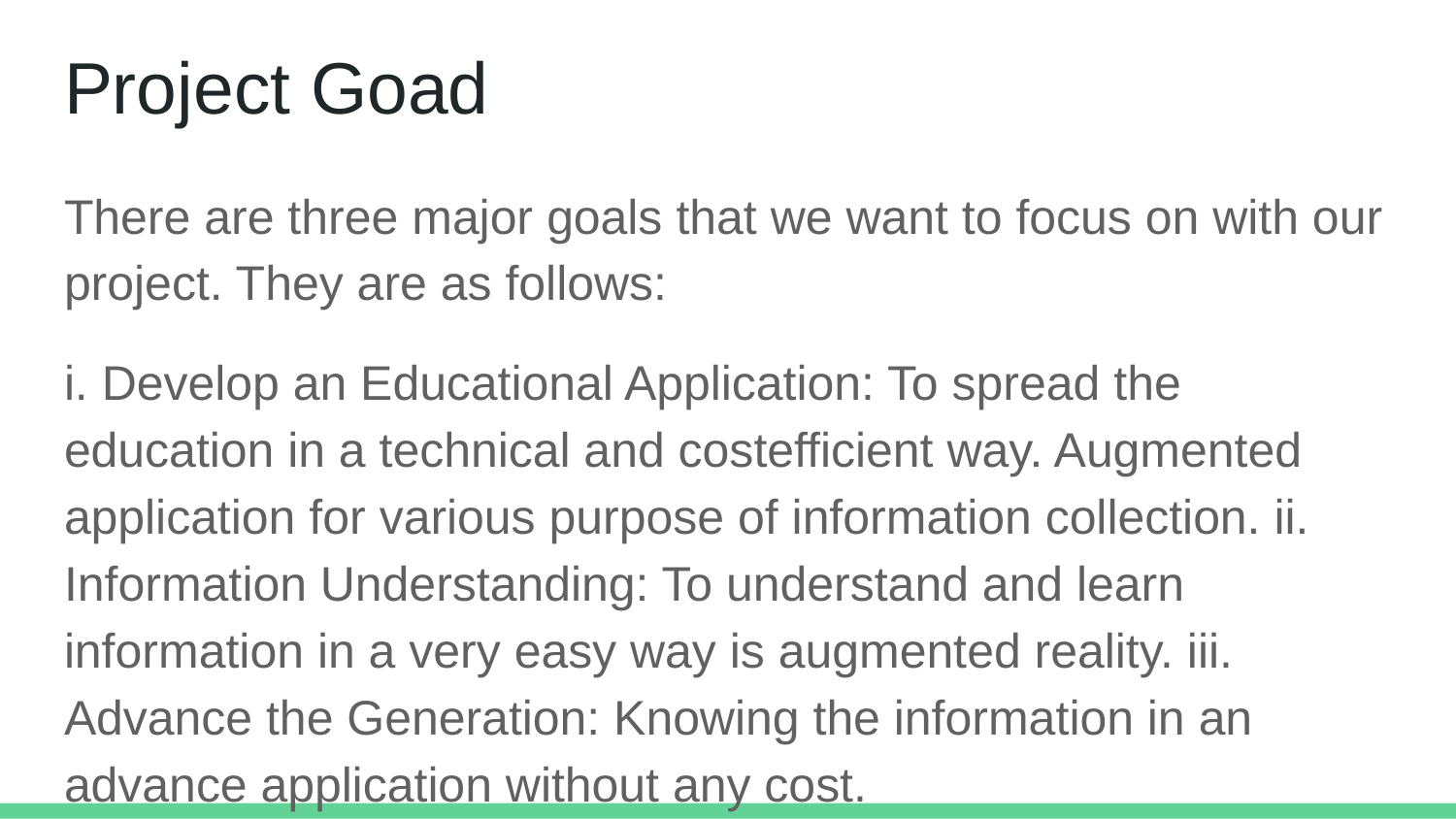

# Project Goad
There are three major goals that we want to focus on with our project. They are as follows:
i. Develop an Educational Application: To spread the education in a technical and costefficient way. Augmented application for various purpose of information collection. ii. Information Understanding: To understand and learn information in a very easy way is augmented reality. iii. Advance the Generation: Knowing the information in an advance application without any cost.